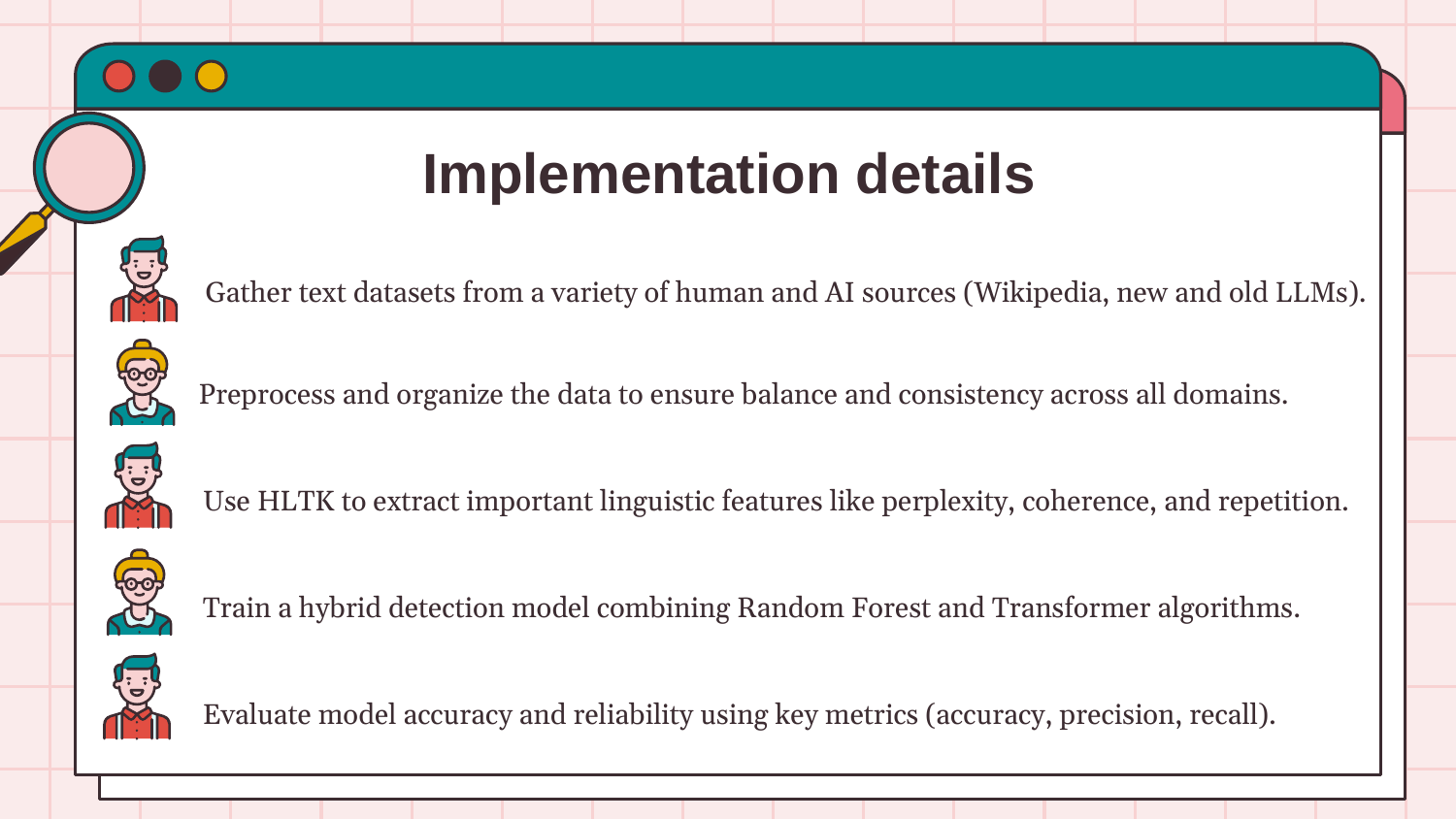

# Implementation details

Gather text datasets from a variety of human and AI sources (Wikipedia, new and old LLMs).

Preprocess and organize the data to ensure balance and consistency across all domains.

Use HLTK to extract important linguistic features like perplexity, coherence, and repetition.

Train a hybrid detection model combining Random Forest and Transformer algorithms.

Evaluate model accuracy and reliability using key metrics (accuracy, precision, recall).